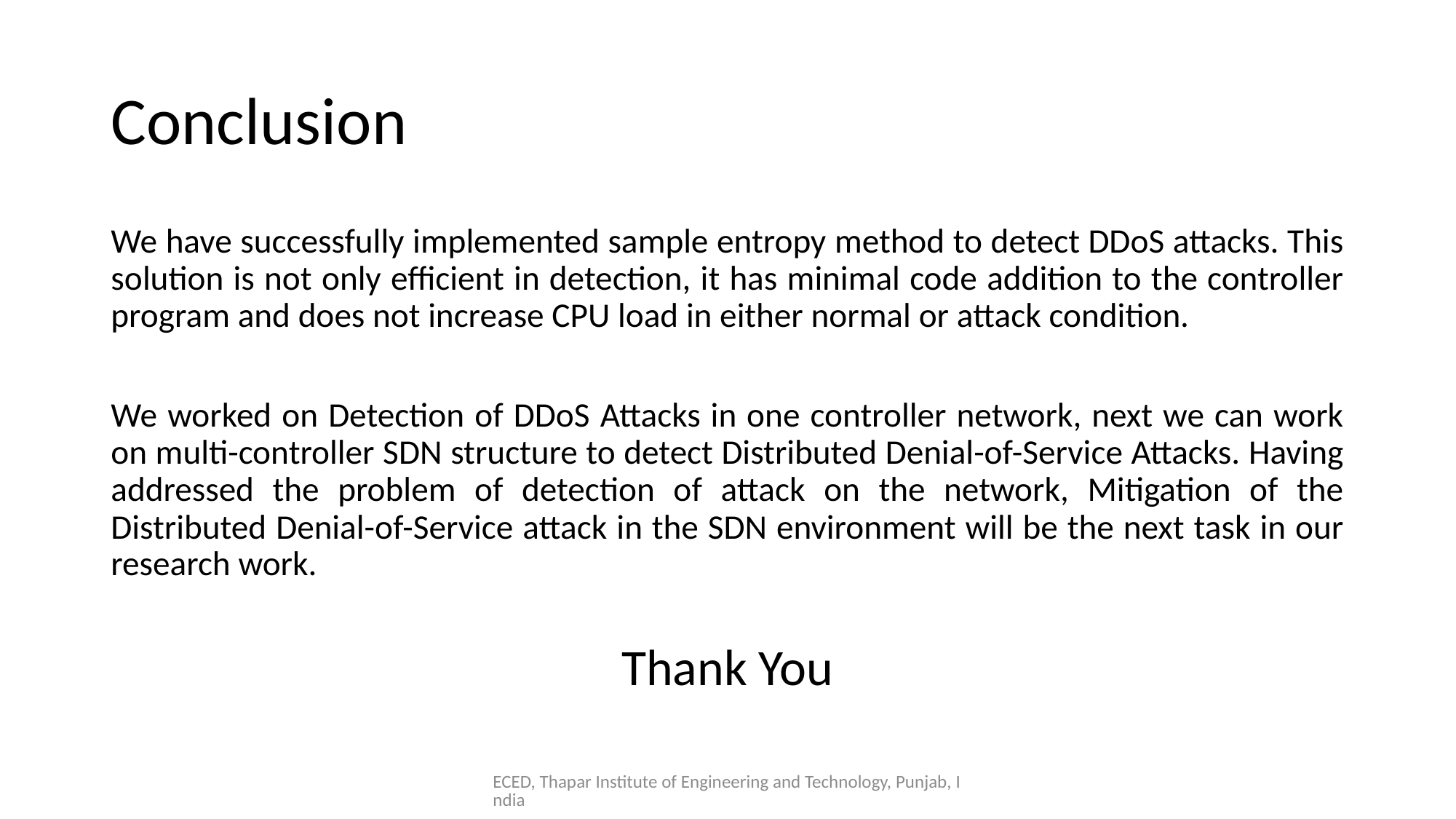

# Conclusion
We have successfully implemented sample entropy method to detect DDoS attacks. This solution is not only efficient in detection, it has minimal code addition to the controller program and does not increase CPU load in either normal or attack condition.

We worked on Detection of DDoS Attacks in one controller network, next we can work on multi-controller SDN structure to detect Distributed Denial-of-Service Attacks. Having addressed the problem of detection of attack on the network, Mitigation of the Distributed Denial-of-Service attack in the SDN environment will be the next task in our research work.

Thank You
ECED, Thapar Institute of Engineering and Technology, Punjab, India
13